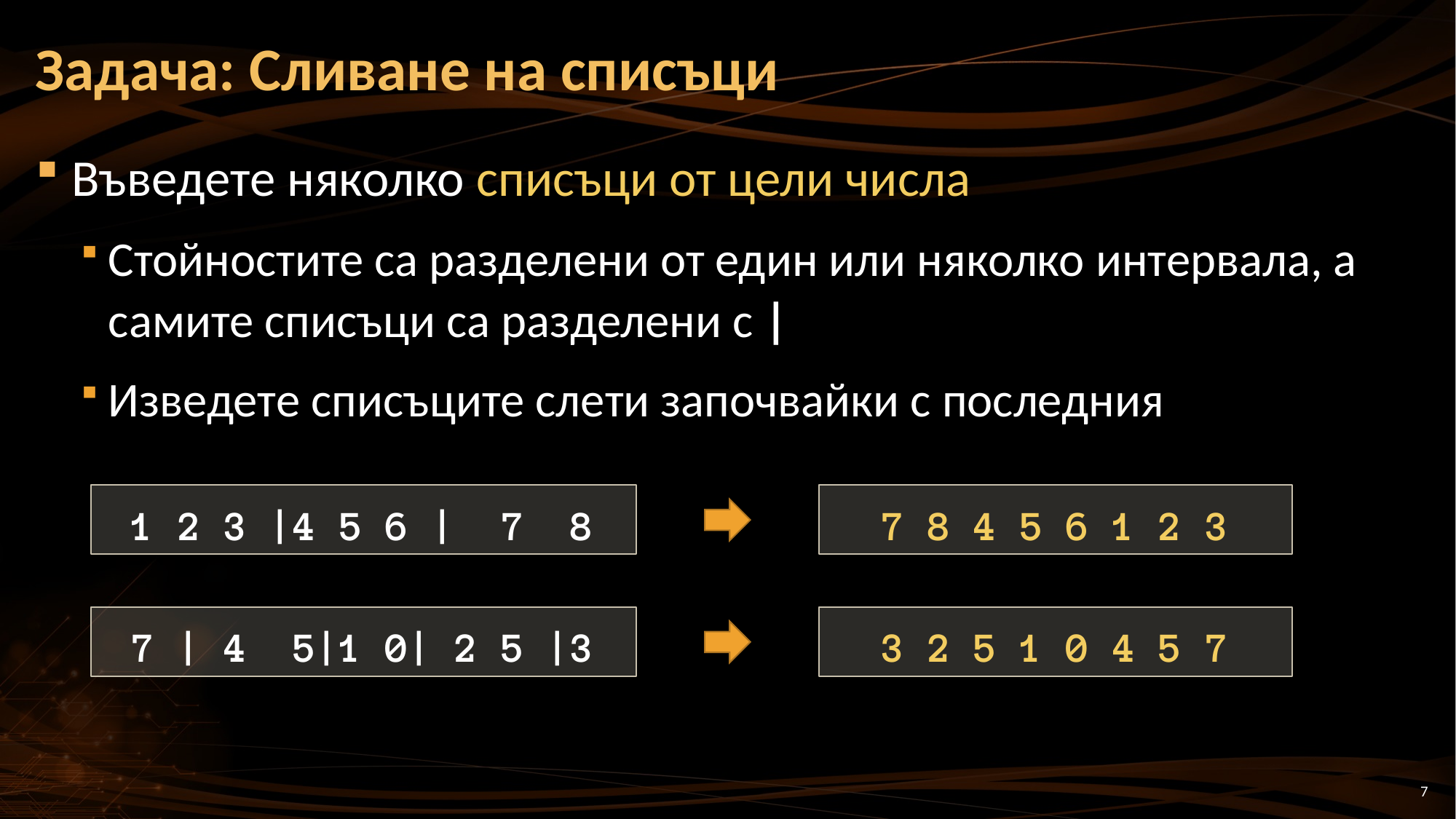

# Задача: Сливане на списъци
Въведете няколко списъци от цели числа
Стойностите са разделени от един или няколко интервала, а самите списъци са разделени с |
Изведете списъците слети започвайки с последния
7 8 4 5 6 1 2 3
1 2 3 |4 5 6 |  7  8

3 2 5 1 0 4 5 7
7 | 4  5|1 0| 2 5 |3

7